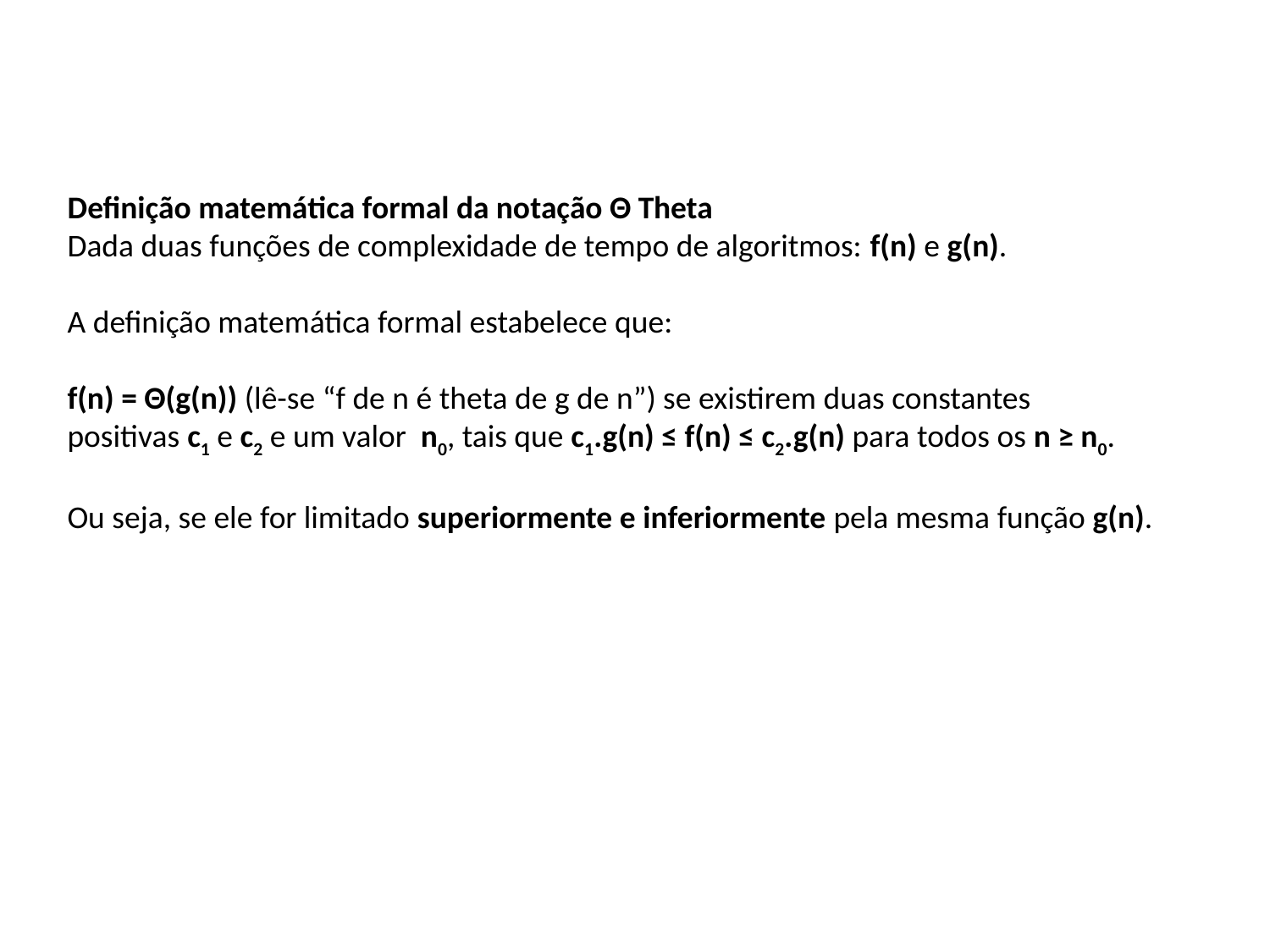

Definição matemática formal da notação Θ Theta
Dada duas funções de complexidade de tempo de algoritmos: f(n) e g(n).

A definição matemática formal estabelece que:

f(n) = Θ(g(n)) (lê-se “f de n é theta de g de n”) se existirem duas constantes positivas c1 e c2 e um valor  n0, tais que c1.g(n) ≤ f(n) ≤ c2.g(n) para todos os n ≥ n0.

Ou seja, se ele for limitado superiormente e inferiormente pela mesma função g(n).